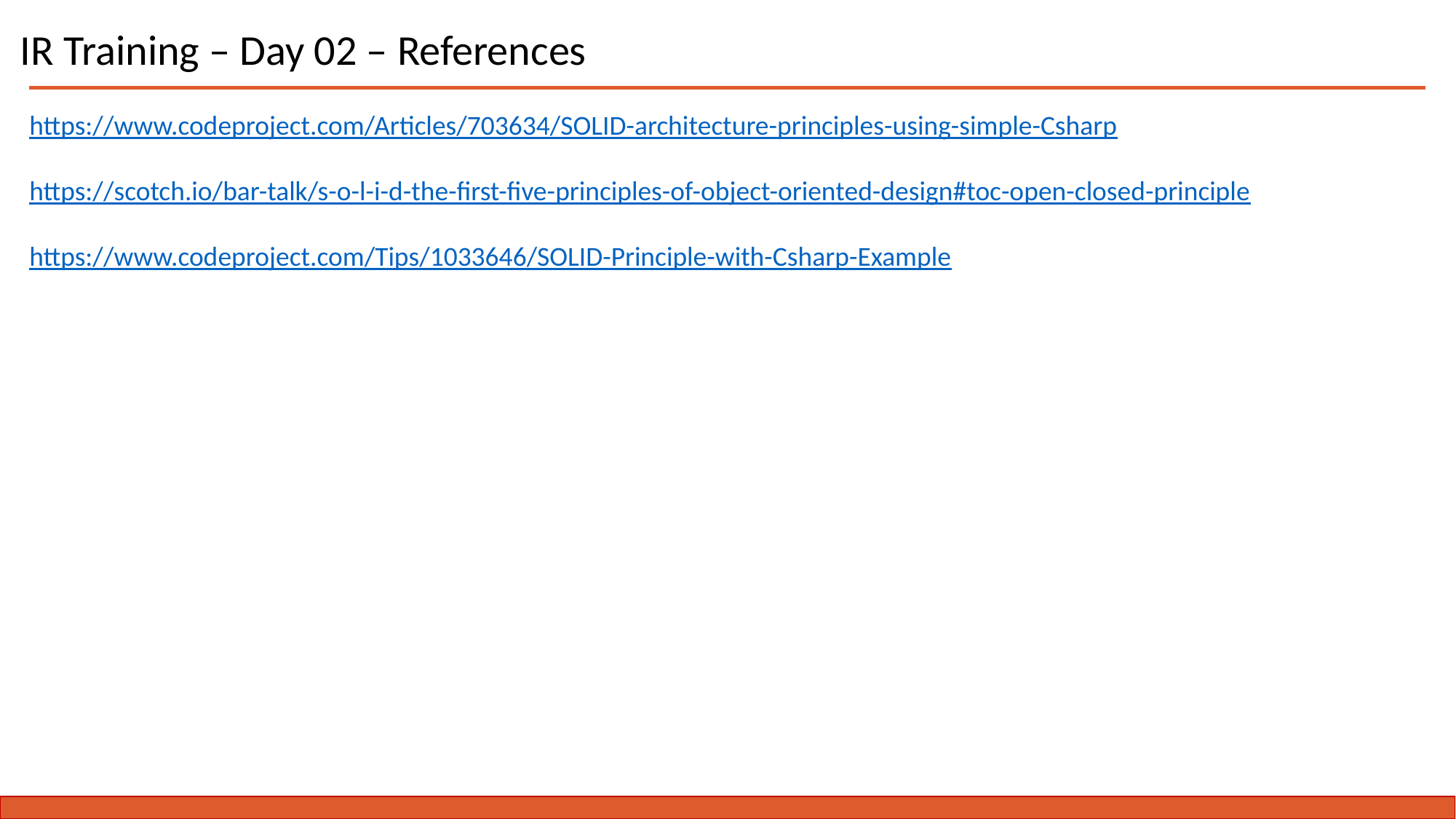

# IR Training – Day 02 – References
https://www.codeproject.com/Articles/703634/SOLID-architecture-principles-using-simple-Csharp

https://scotch.io/bar-talk/s-o-l-i-d-the-first-five-principles-of-object-oriented-design#toc-open-closed-principle

https://www.codeproject.com/Tips/1033646/SOLID-Principle-with-Csharp-Example